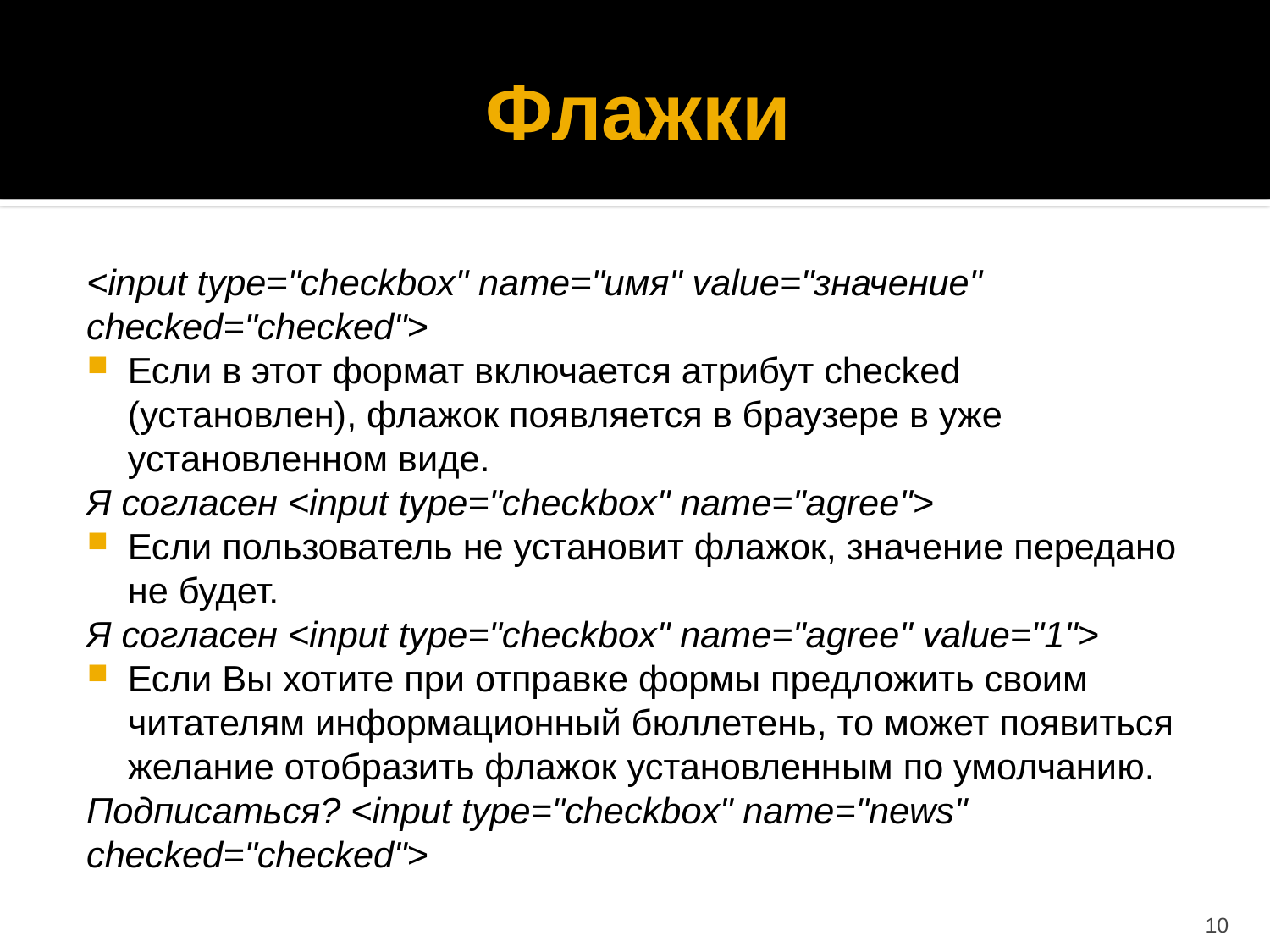

# Флажки
<input type="checkbox" name="имя" value="значение" checked="checked">
Если в этот формат включается атрибут checked (установлен), флажок появляется в браузере в уже установленном виде.
Я согласен <input type="checkbox" name="agree">
Если пользователь не установит флажок, значение передано не будет.
Я согласен <input type="checkbox" name="agree" value="1">
Если Вы хотите при отправке формы предложить своим читателям информационный бюллетень, то может появиться желание отобразить флажок установленным по умолчанию.
Подписаться? <input type="checkbox" name="news" checked="checked">
10